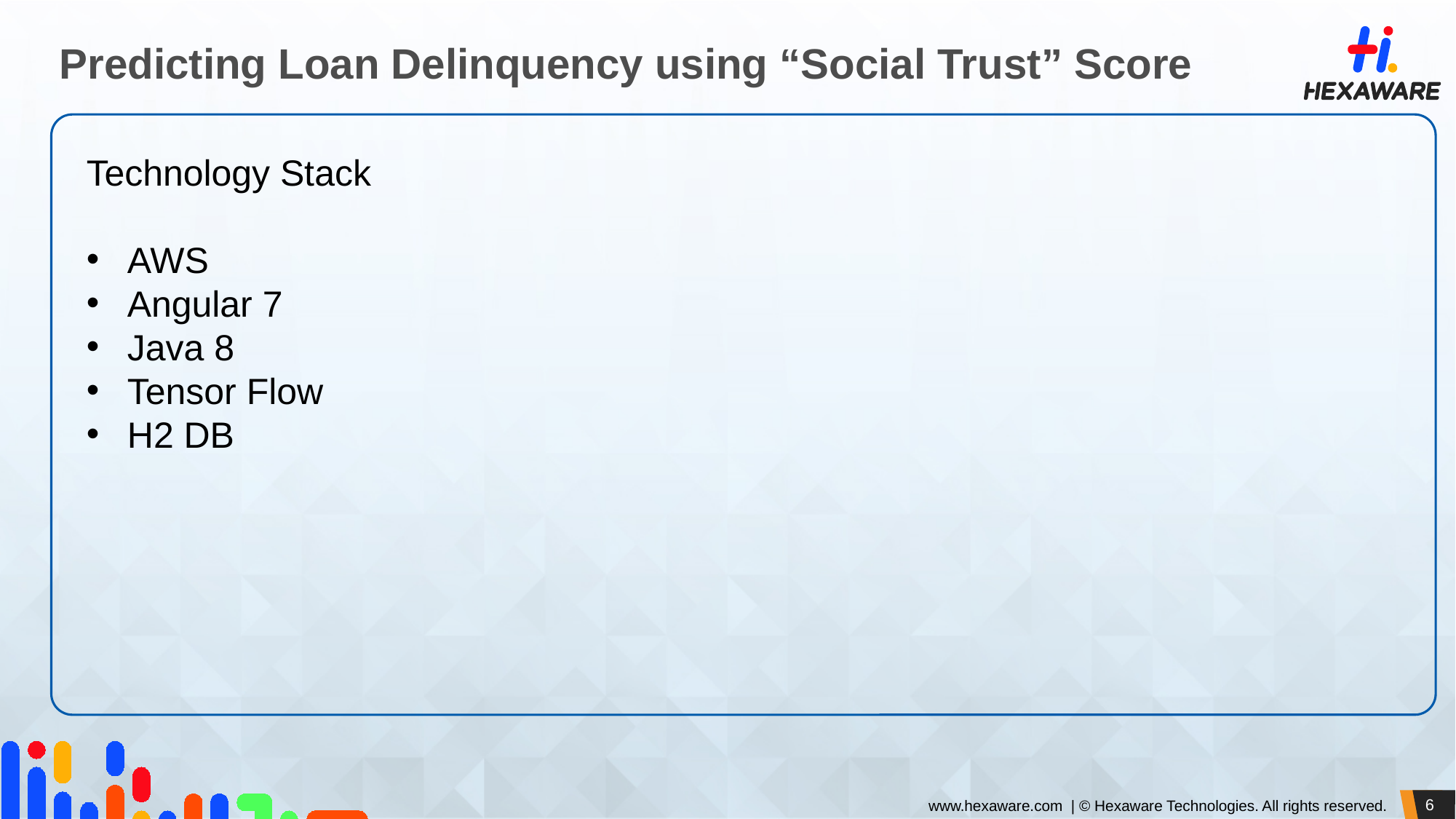

# Predicting Loan Delinquency using “Social Trust” Score

Technology Stack

AWS
Angular 7
Java 8
Tensor Flow
H2 DB